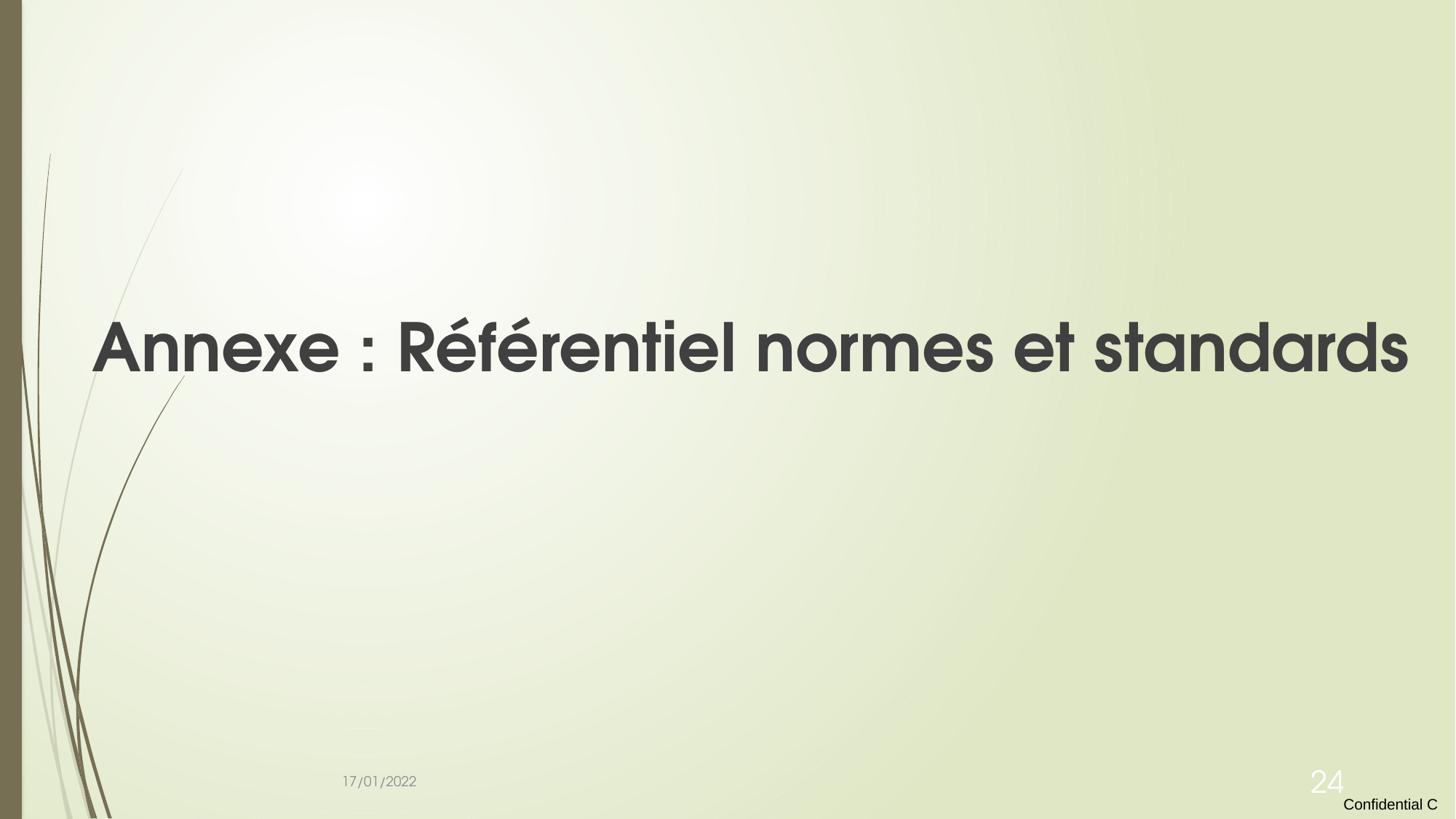

Annexe : Référentiel normes et standards
17/01/2022

24